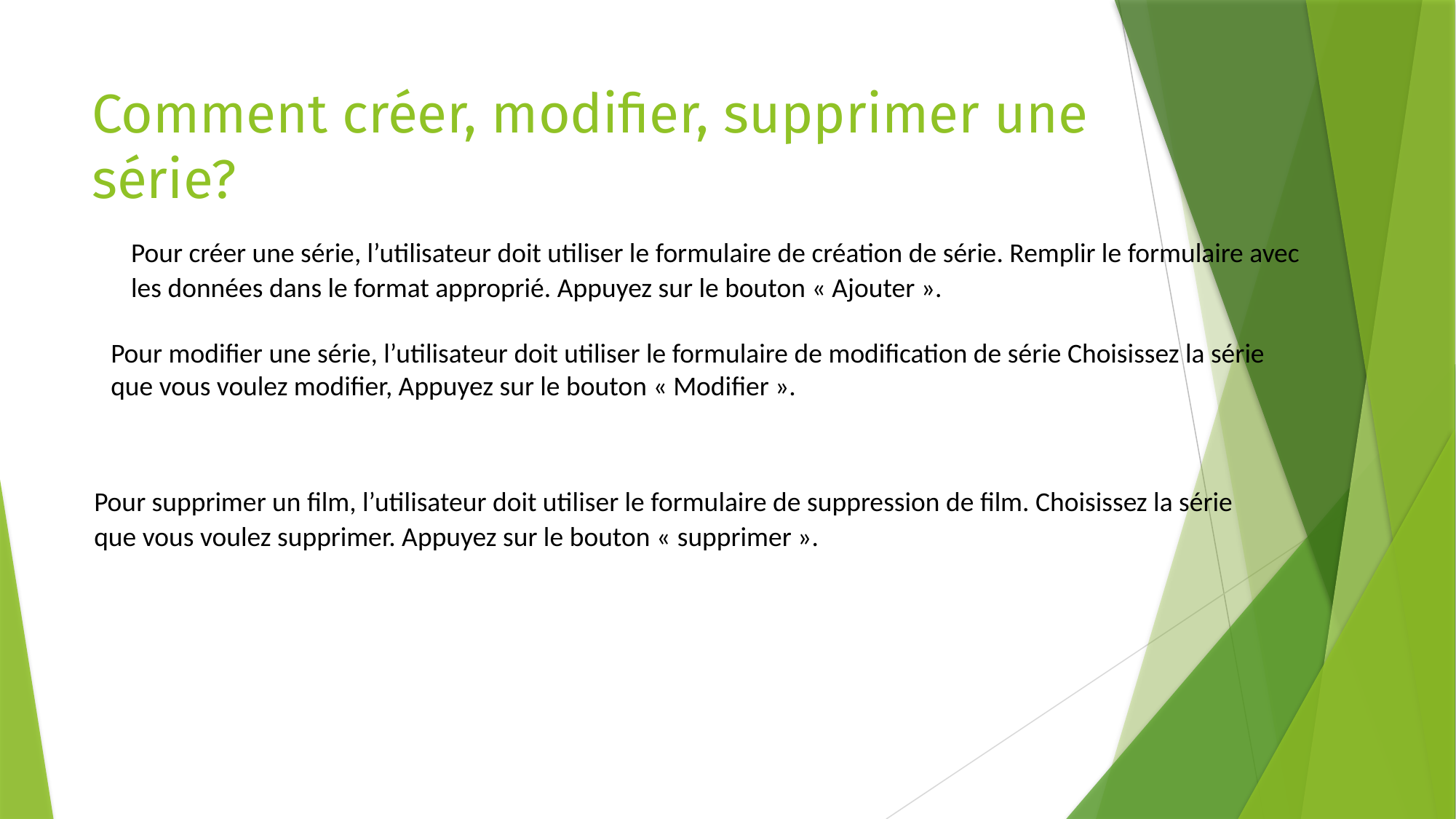

# Comment créer, modifier, supprimer une série?
Pour créer une série, l’utilisateur doit utiliser le formulaire de création de série. Remplir le formulaire avec les données dans le format approprié. Appuyez sur le bouton « Ajouter ».
Pour modifier une série, l’utilisateur doit utiliser le formulaire de modification de série Choisissez la série que vous voulez modifier, Appuyez sur le bouton « Modifier ».
Pour supprimer un film, l’utilisateur doit utiliser le formulaire de suppression de film. Choisissez la série que vous voulez supprimer. Appuyez sur le bouton « supprimer ».